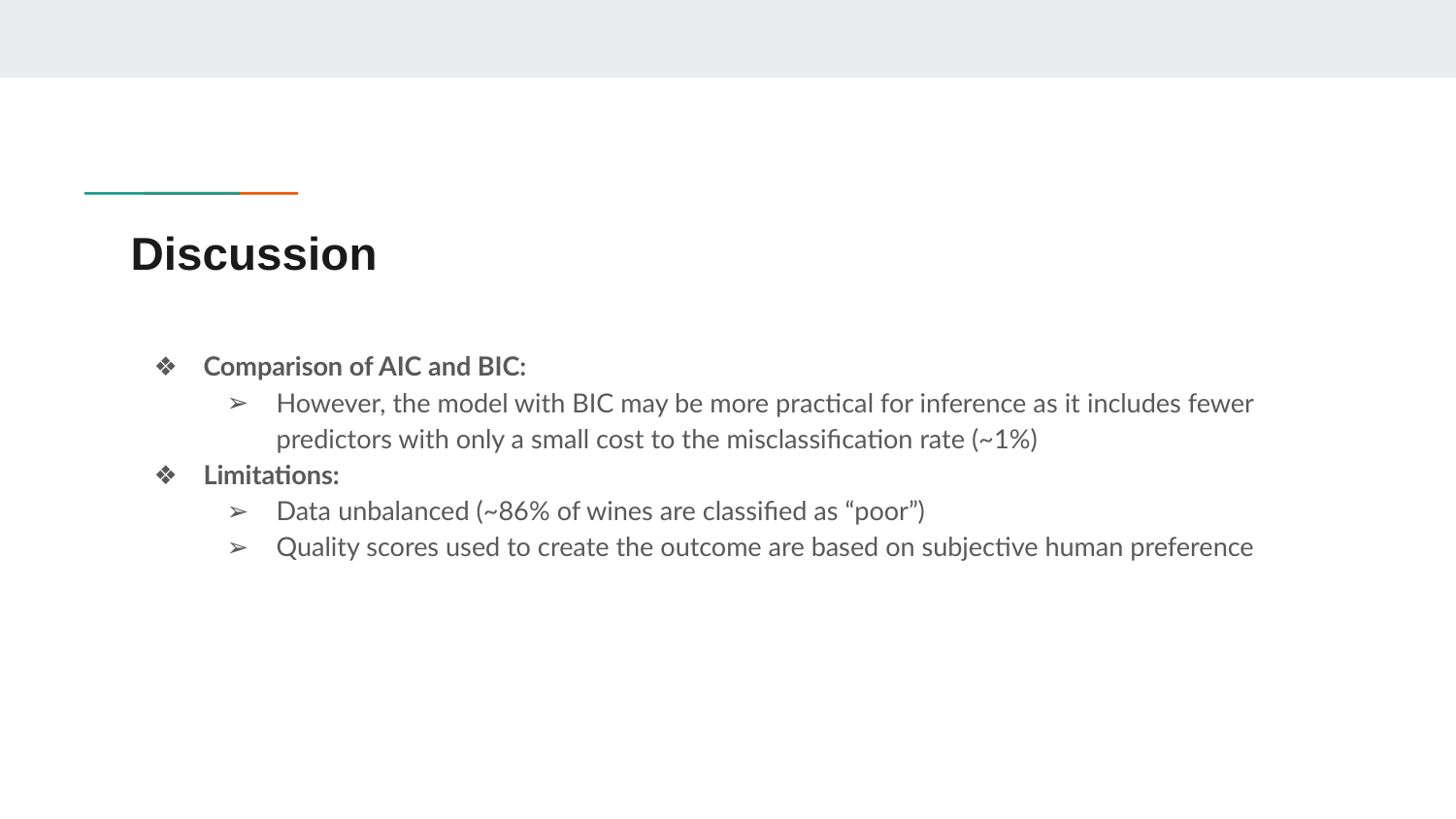

# Discussion
Comparison of AIC and BIC:
However, the model with BIC may be more practical for inference as it includes fewer predictors with only a small cost to the misclassification rate (~1%)
Limitations:
Data unbalanced (~86% of wines are classified as “poor”)
Quality scores used to create the outcome are based on subjective human preference